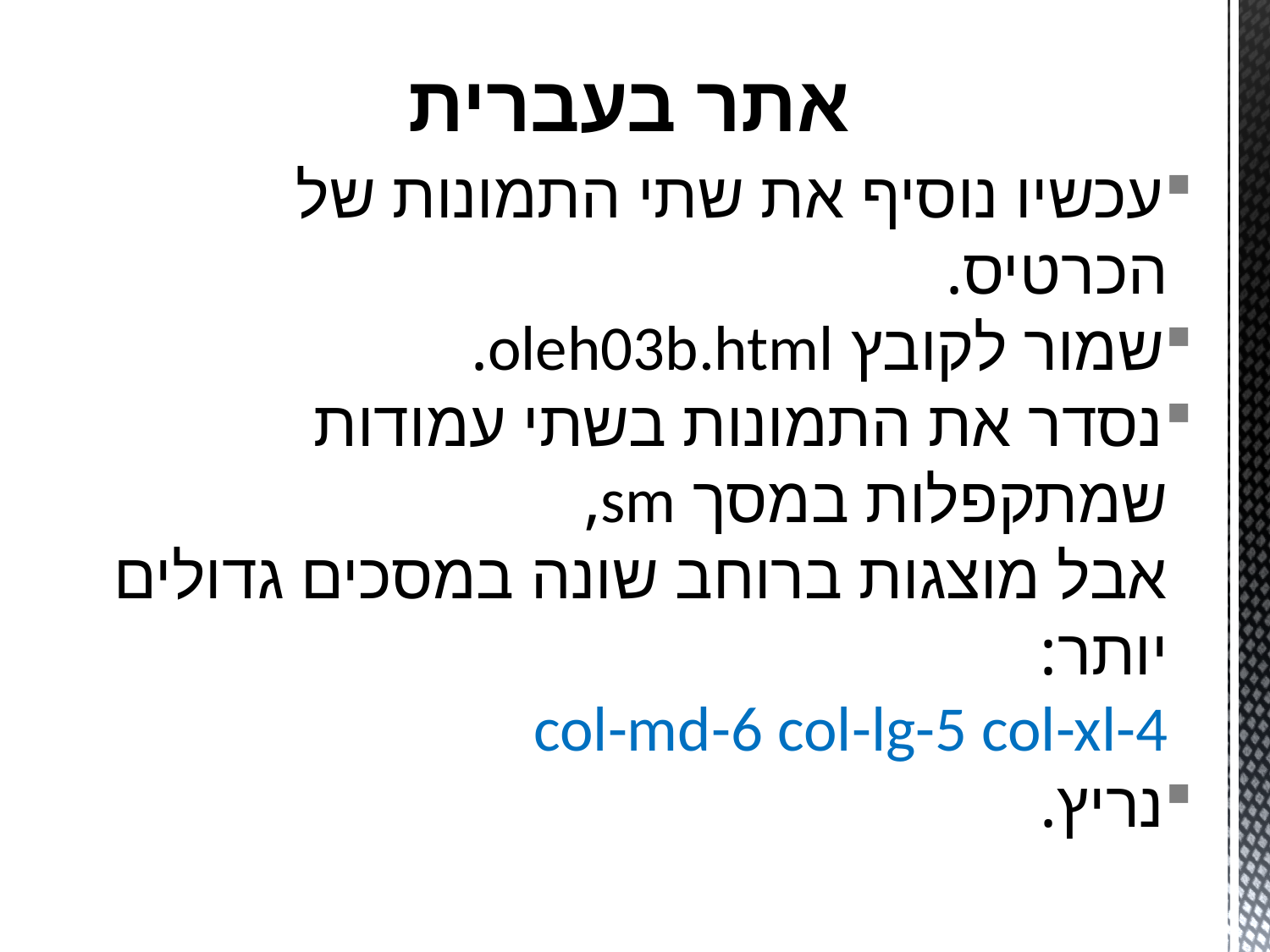

# אתר בעברית
עכשיו נוסיף את שתי התמונות של הכרטיס.
שמור לקובץ oleh03b.html.
נסדר את התמונות בשתי עמודות שמתקפלות במסך sm,
אבל מוצגות ברוחב שונה במסכים גדולים יותר:
col-md-6 col-lg-5 col-xl-4
נריץ.